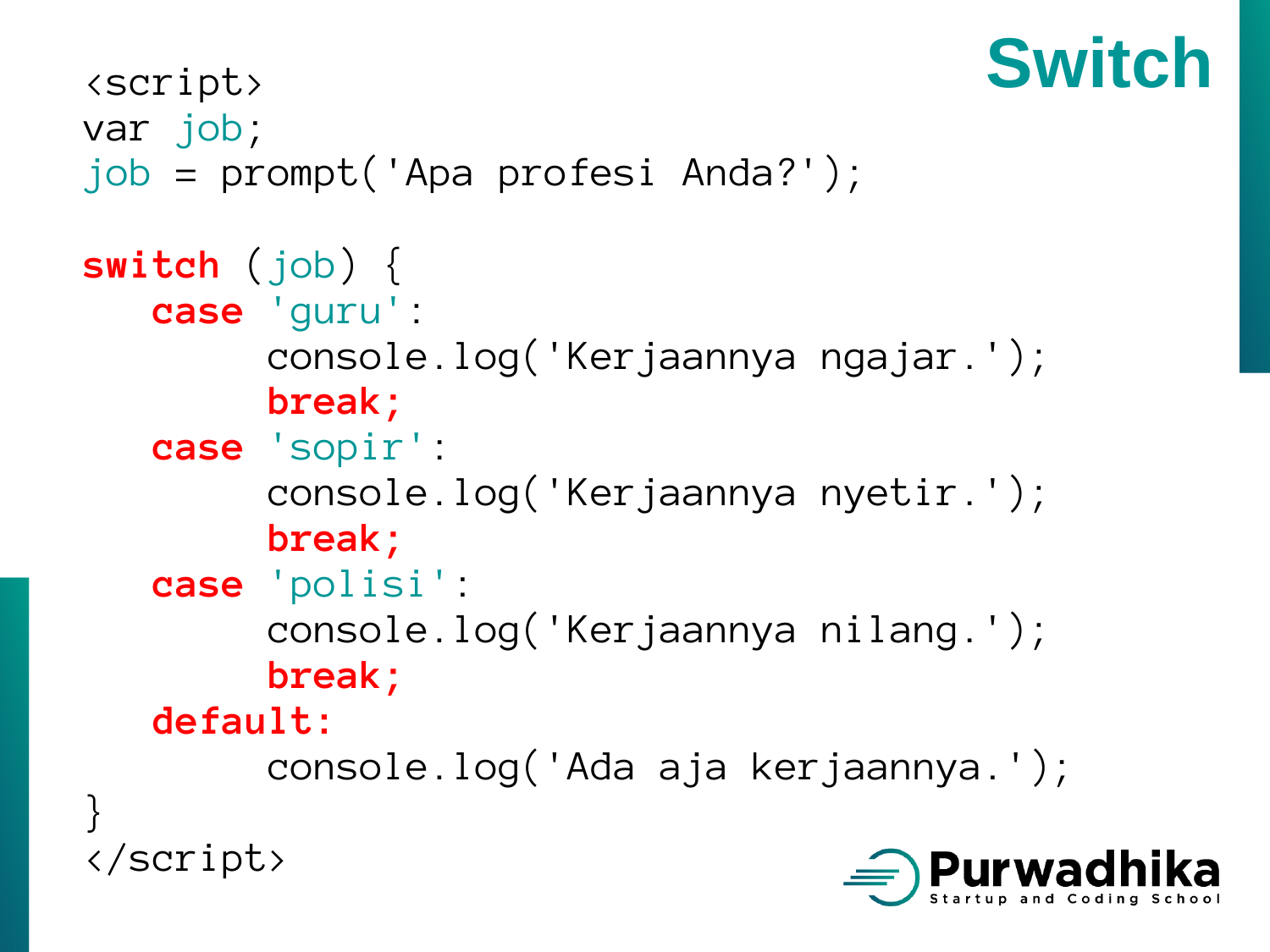

Switch
<script>
var job;
job = prompt('Apa profesi Anda?');

switch (job) {
   case 'guru':
        console.log('Kerjaannya ngajar.');
        break;
   case 'sopir':
        console.log('Kerjaannya nyetir.');
        break;
   case 'polisi':
        console.log('Kerjaannya nilang.');
        break;
   default:
        console.log('Ada aja kerjaannya.');
}
</script>